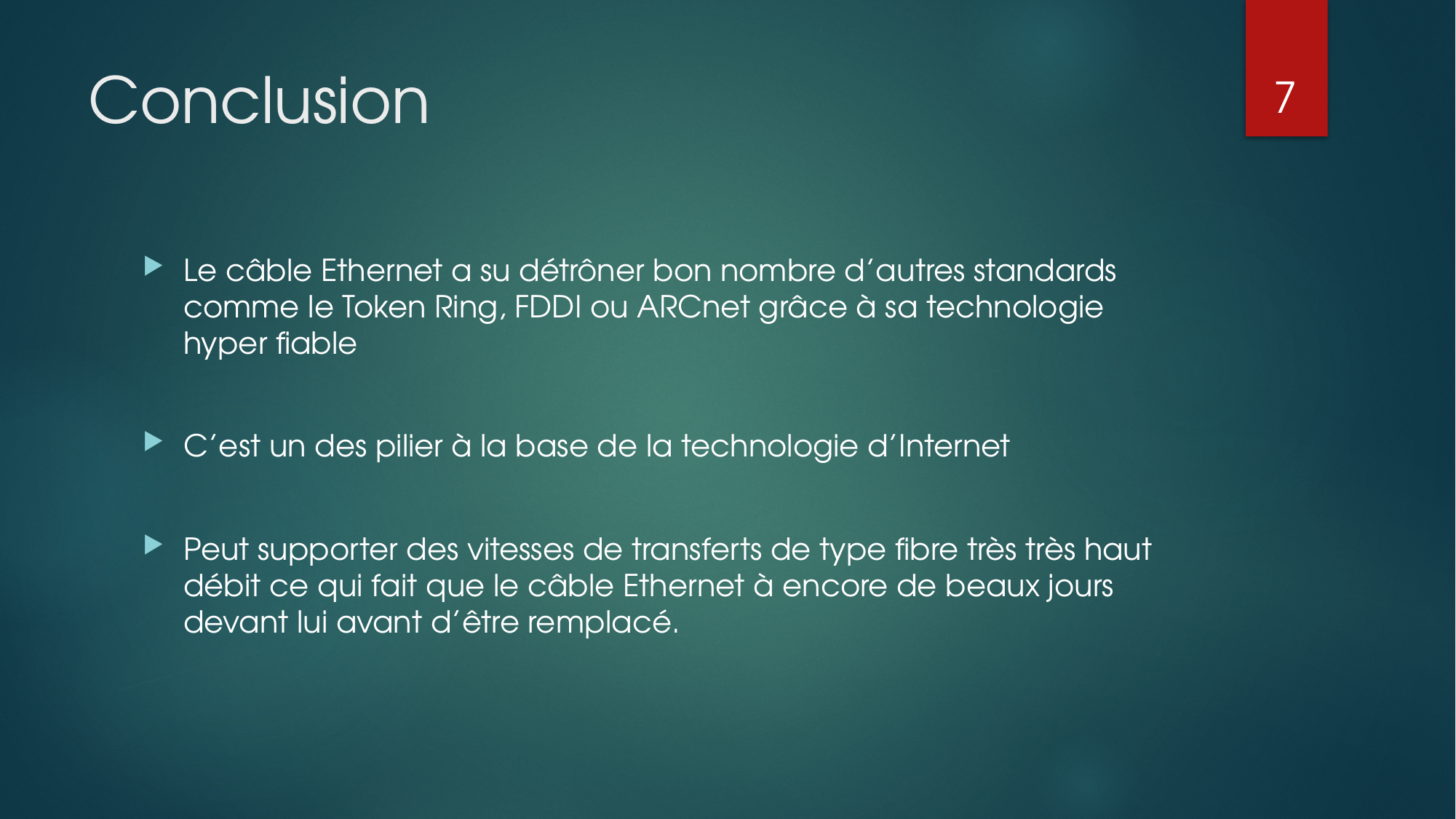

7
# Conclusion
Le câble Ethernet a su détrôner bon nombre d’autres standards comme le Token Ring, FDDI ou ARCnet grâce à sa technologie hyper fiable

C’est un des pilier à la base de la technologie d’Internet

Peut supporter des vitesses de transferts de type fibre très très haut débit ce qui fait que le câble Ethernet à encore de beaux jours devant lui avant d’être remplacé.